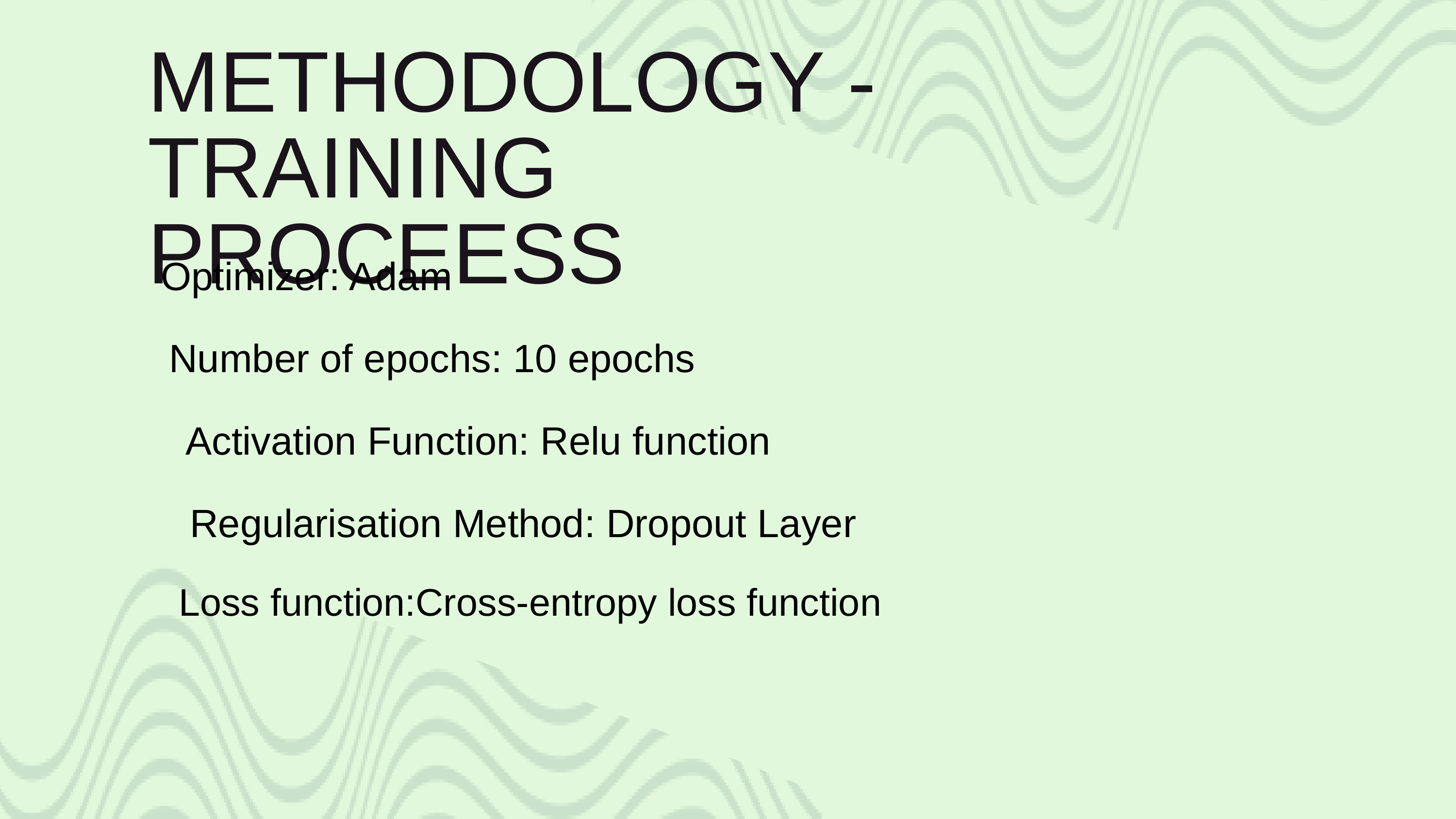

METHODOLOGY -TRAINING PROCEESS
Optimizer: Adam
Number of epochs: 10 epochs
Activation Function: Relu function
Regularisation Method: Dropout Layer
Loss function:Cross-entropy loss function